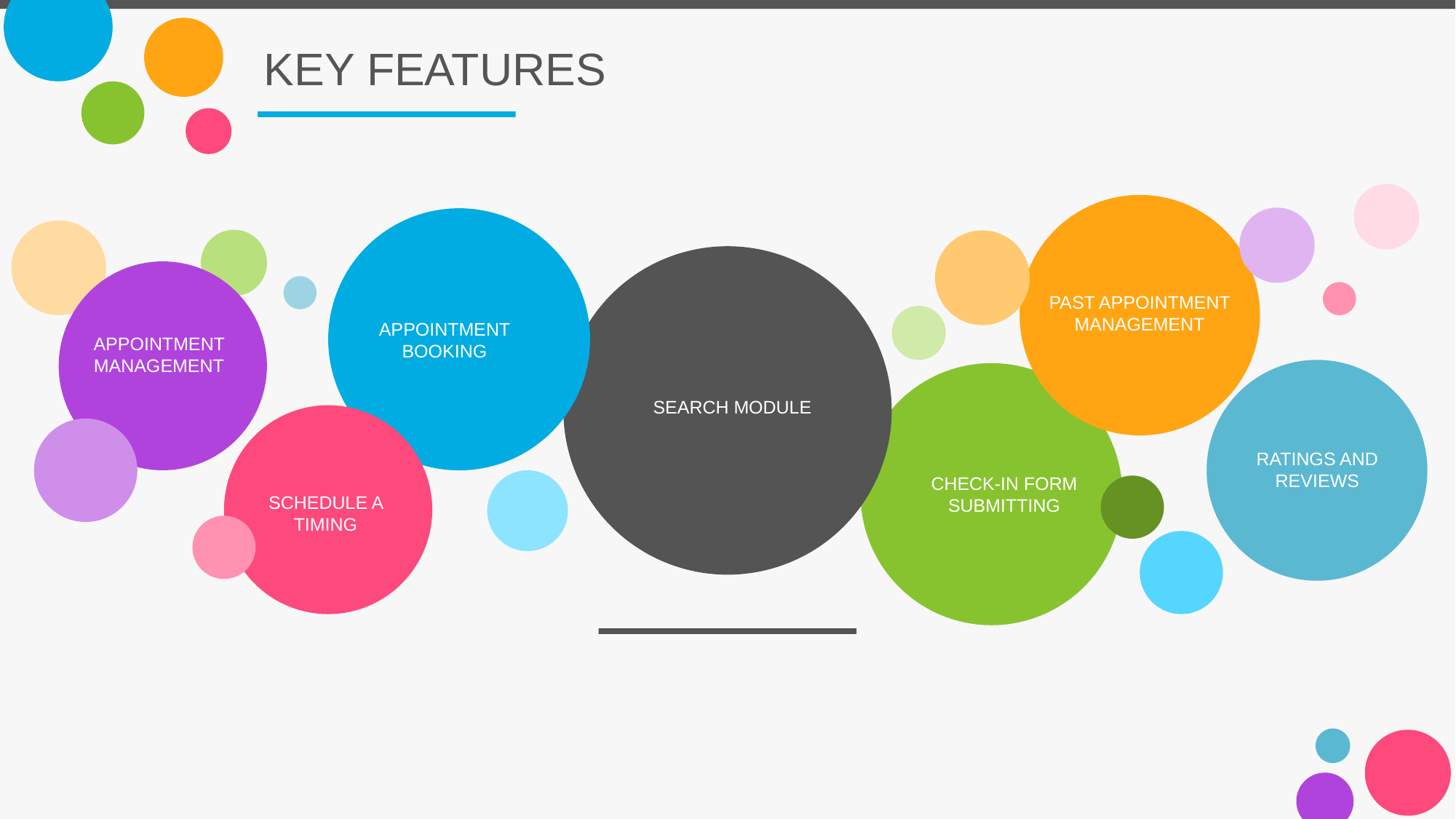

# KEY FEATURES
APPOINTMENT MANAGEMENT
PAST APPOINTMENT MANAGEMENT
APPOINTMENT BOOKING
SEARCH MODULE
CHECK-IN FORM SUBMITTING
RATINGS AND REVIEWS
SCHEDULE A TIMING